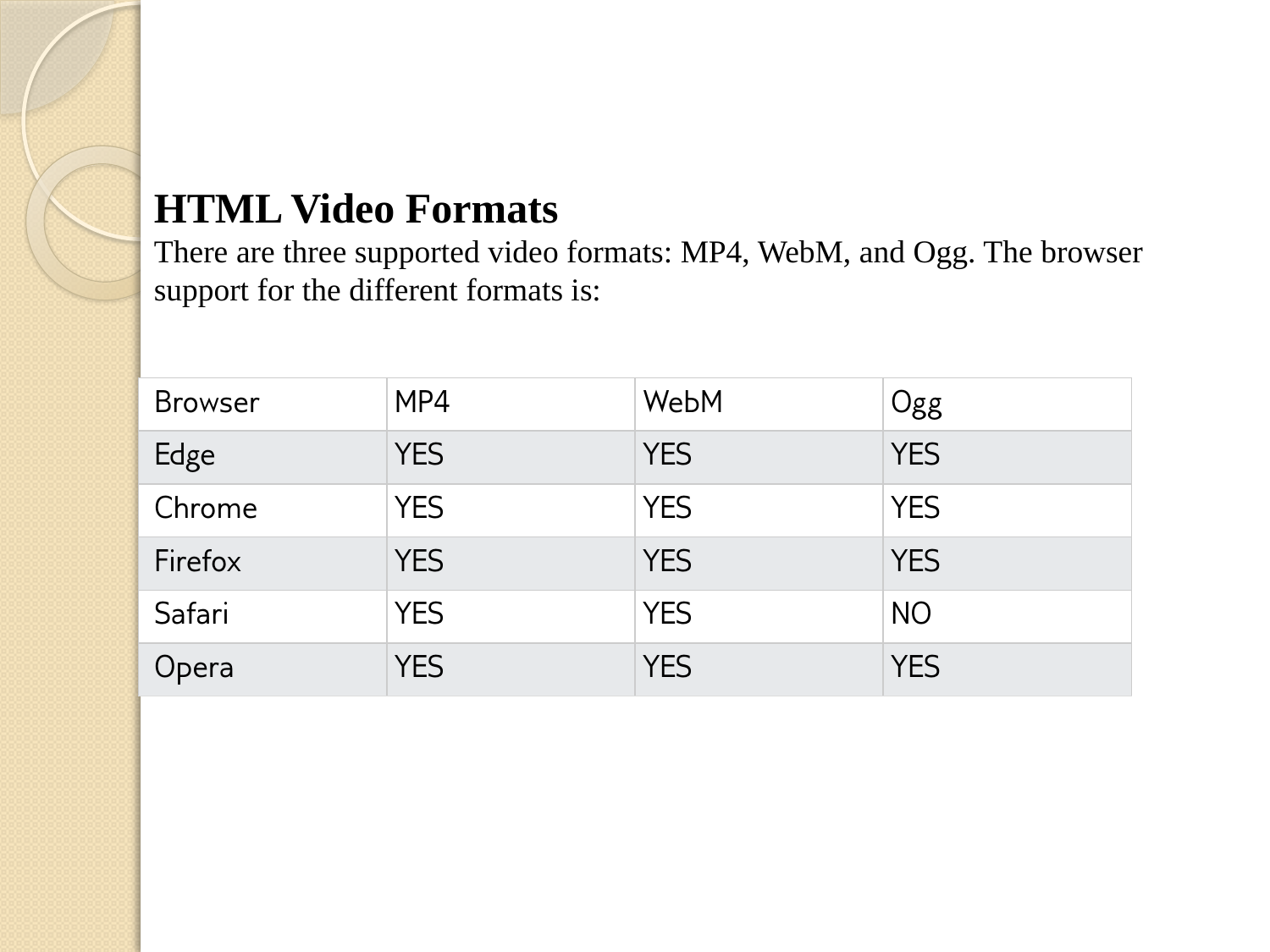

HTML Video Formats
There are three supported video formats: MP4, WebM, and Ogg. The browser support for the different formats is:
| Browser | MP4 | WebM | Ogg |
| --- | --- | --- | --- |
| Edge | YES | YES | YES |
| Chrome | YES | YES | YES |
| Firefox | YES | YES | YES |
| Safari | YES | YES | NO |
| Opera | YES | YES | YES |